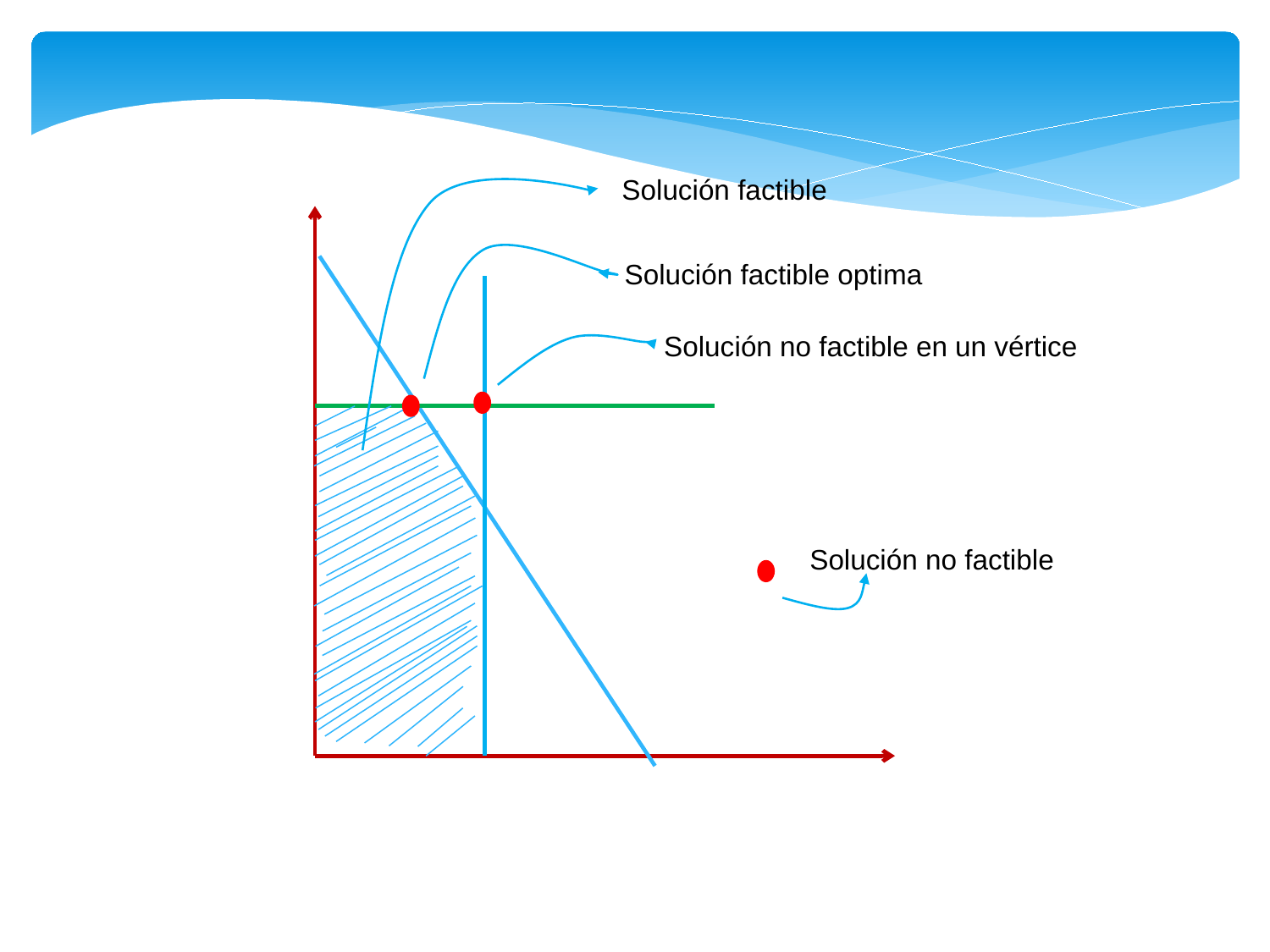

Solución factible

Solución factible optima
Solución no factible en un vértice

Solución no factible